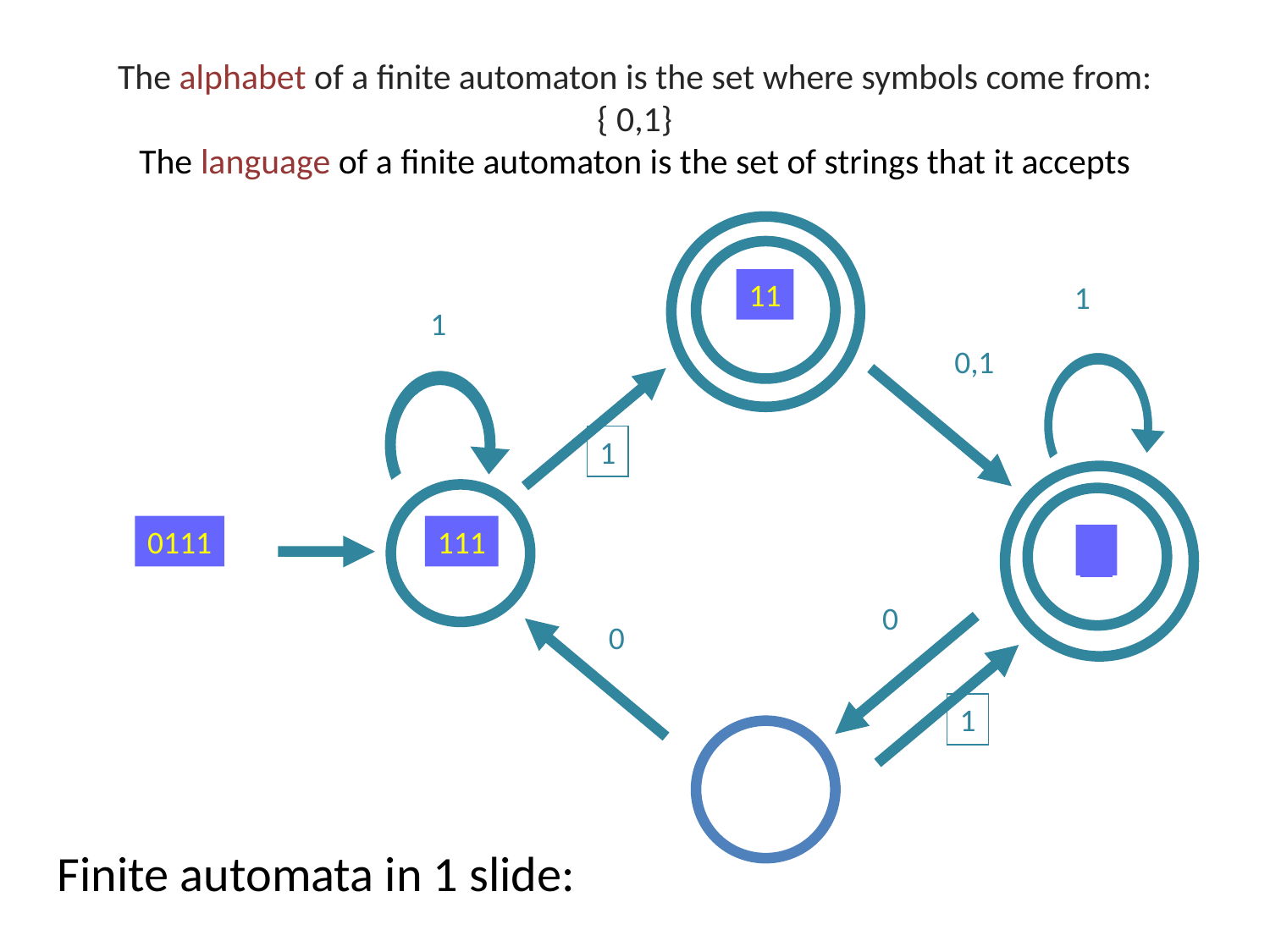

# The alphabet of a finite automaton is the set where symbols come from: { 0,1} The language of a finite automaton is the set of strings that it accepts

11
1
1
0,1

1

0111
111
1

0
0

1

Finite automata in 1 slide: